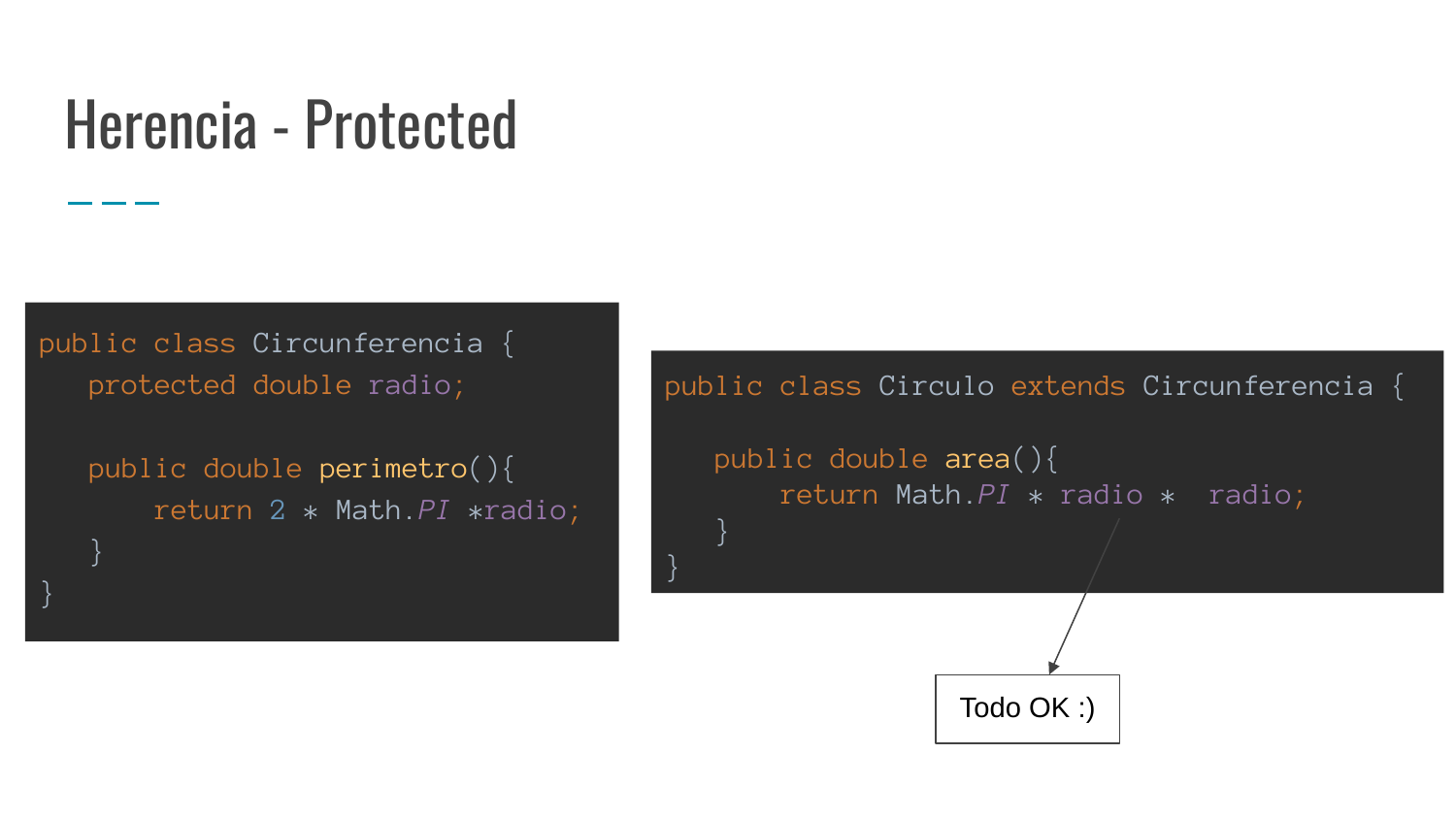

# Herencia - Protected
public class Circunferencia {
   protected double radio;

   public double perimetro(){
       return 2 * Math.PI *radio;
   }
}

public class Circulo extends Circunferencia {

   public double area(){
       return Math.PI * radio *  radio;
   }
}
Todo OK :)